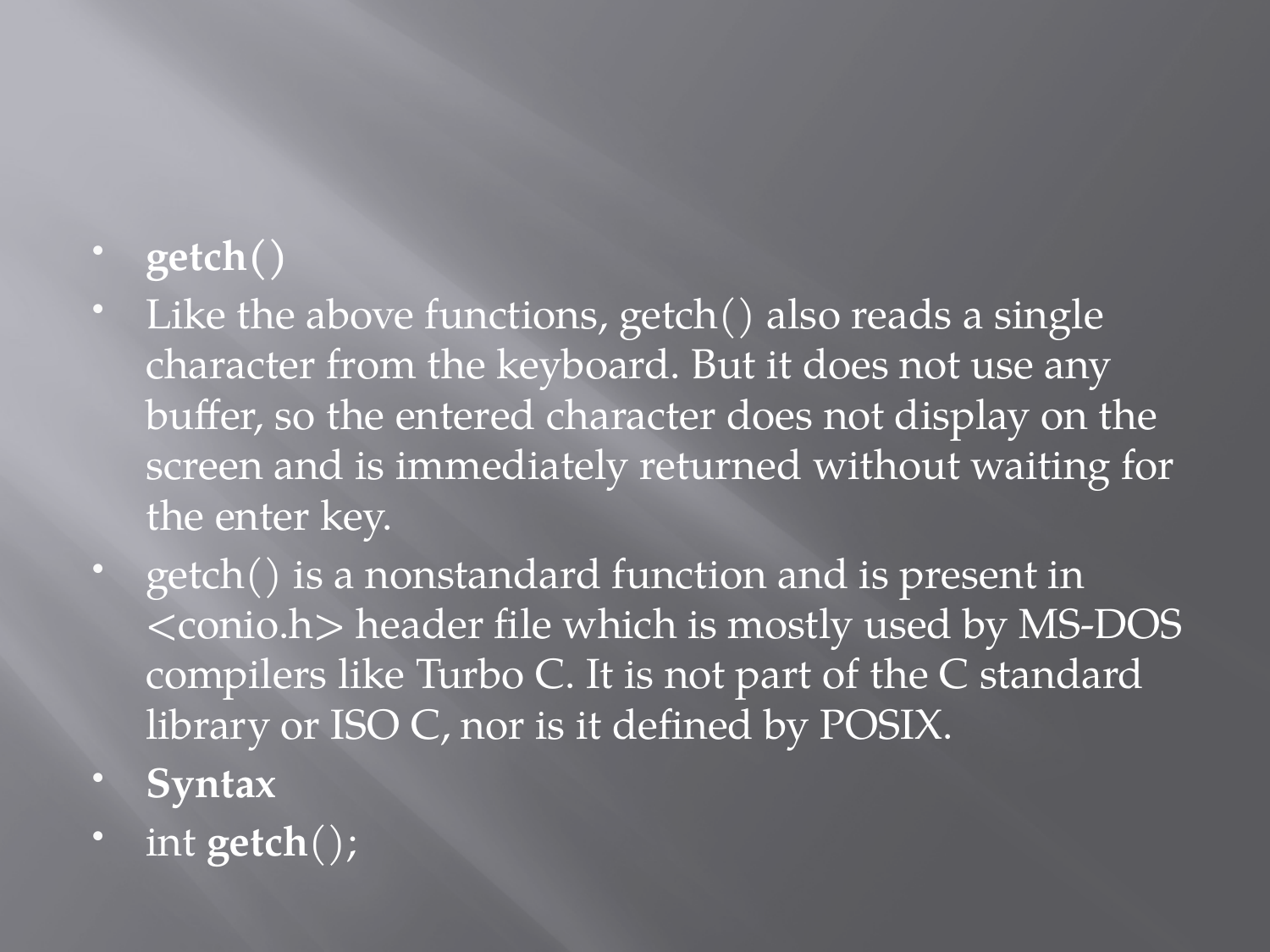

#
getch()
Like the above functions, getch() also reads a single character from the keyboard. But it does not use any buffer, so the entered character does not display on the screen and is immediately returned without waiting for the enter key.
getch() is a nonstandard function and is present in <conio.h> header file which is mostly used by MS-DOS compilers like Turbo C. It is not part of the C standard library or ISO C, nor is it defined by POSIX.
Syntax
int getch();